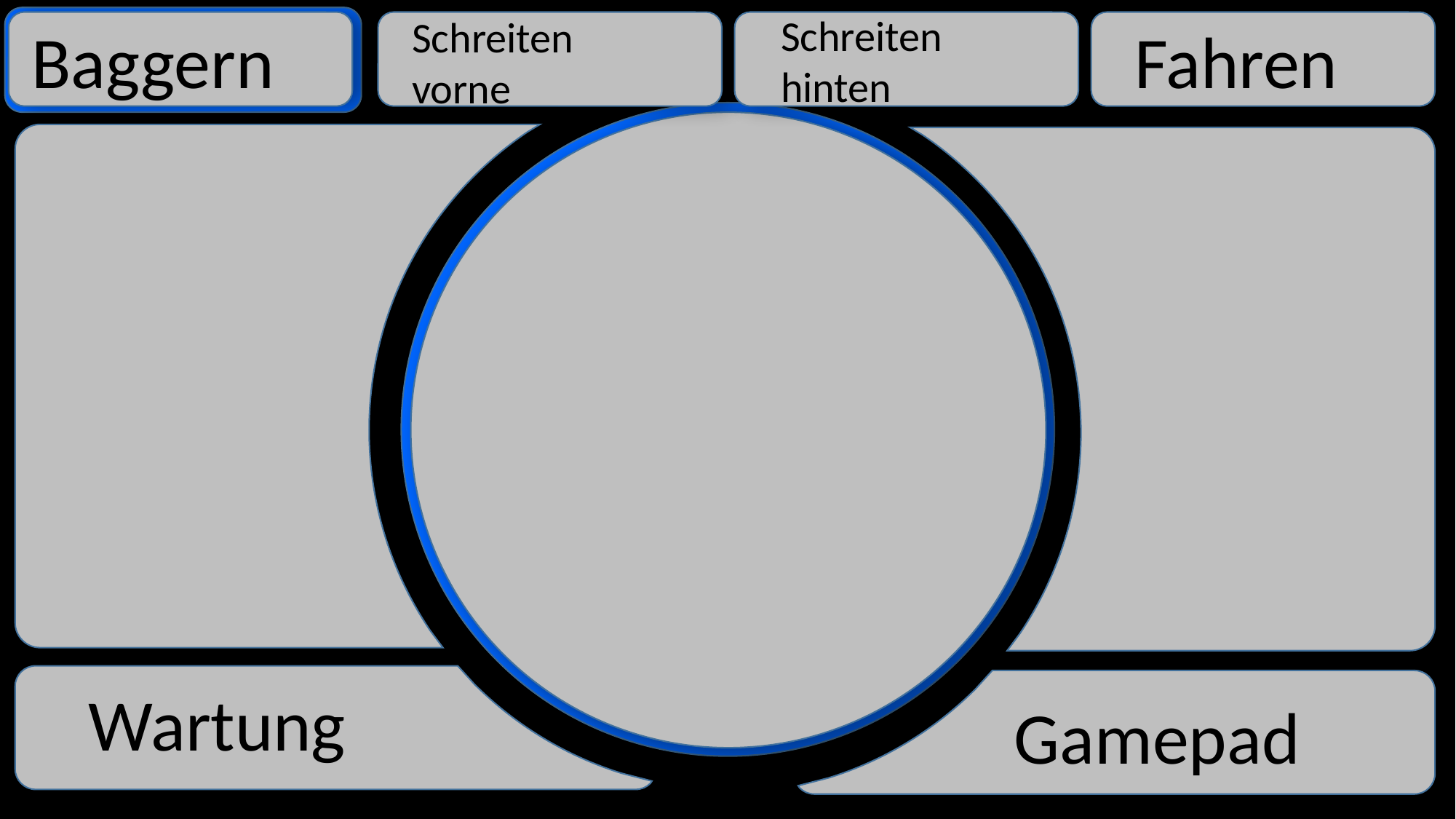

Schreiten
hinten
Schreiten
vorne
Baggern
Fahren
Wartung
Gamepad